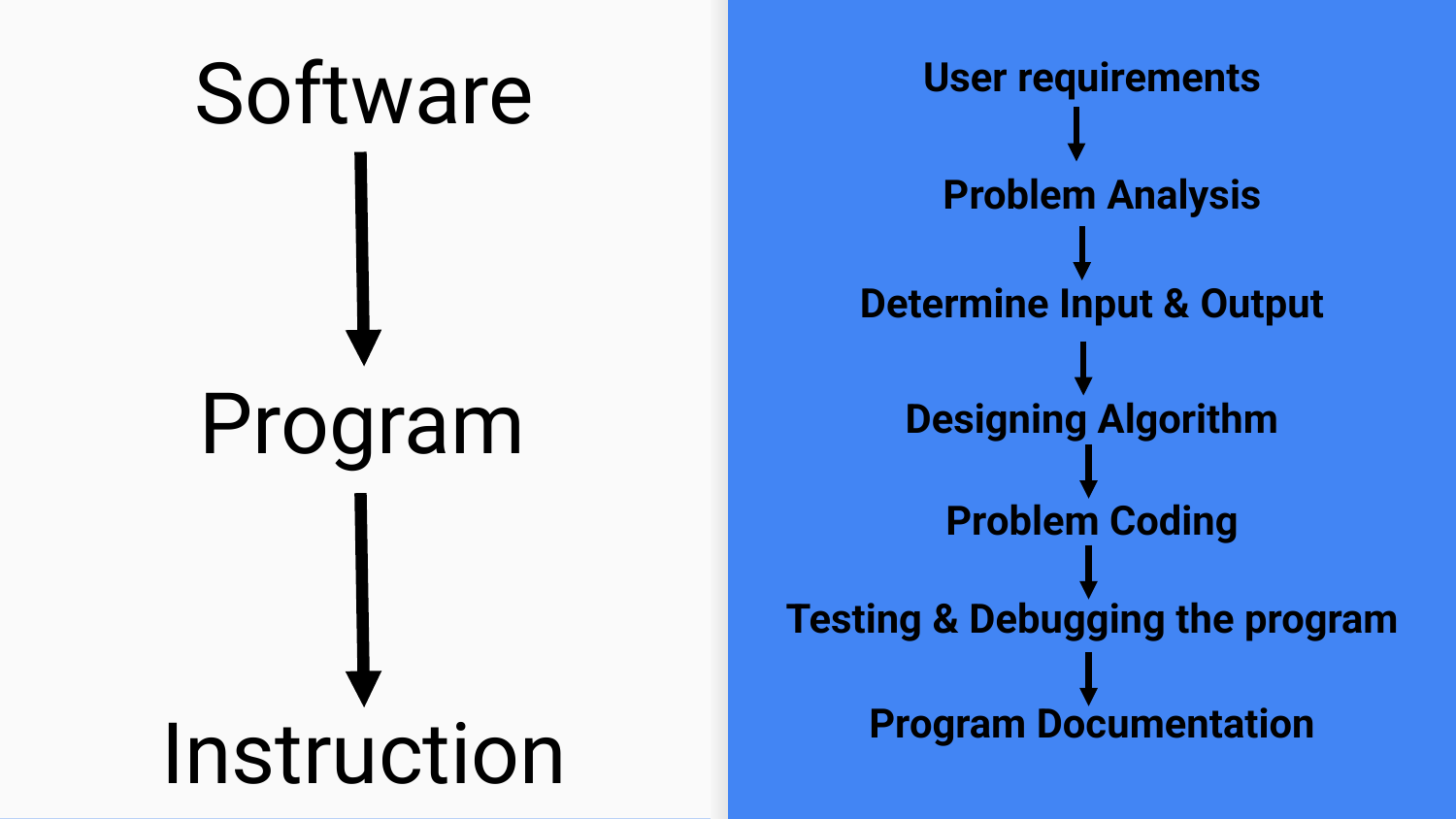

User requirements
# Software
Problem Analysis
Determine Input & Output
Designing Algorithm
Program
Problem Coding
Testing & Debugging the program
Program Documentation
Instruction